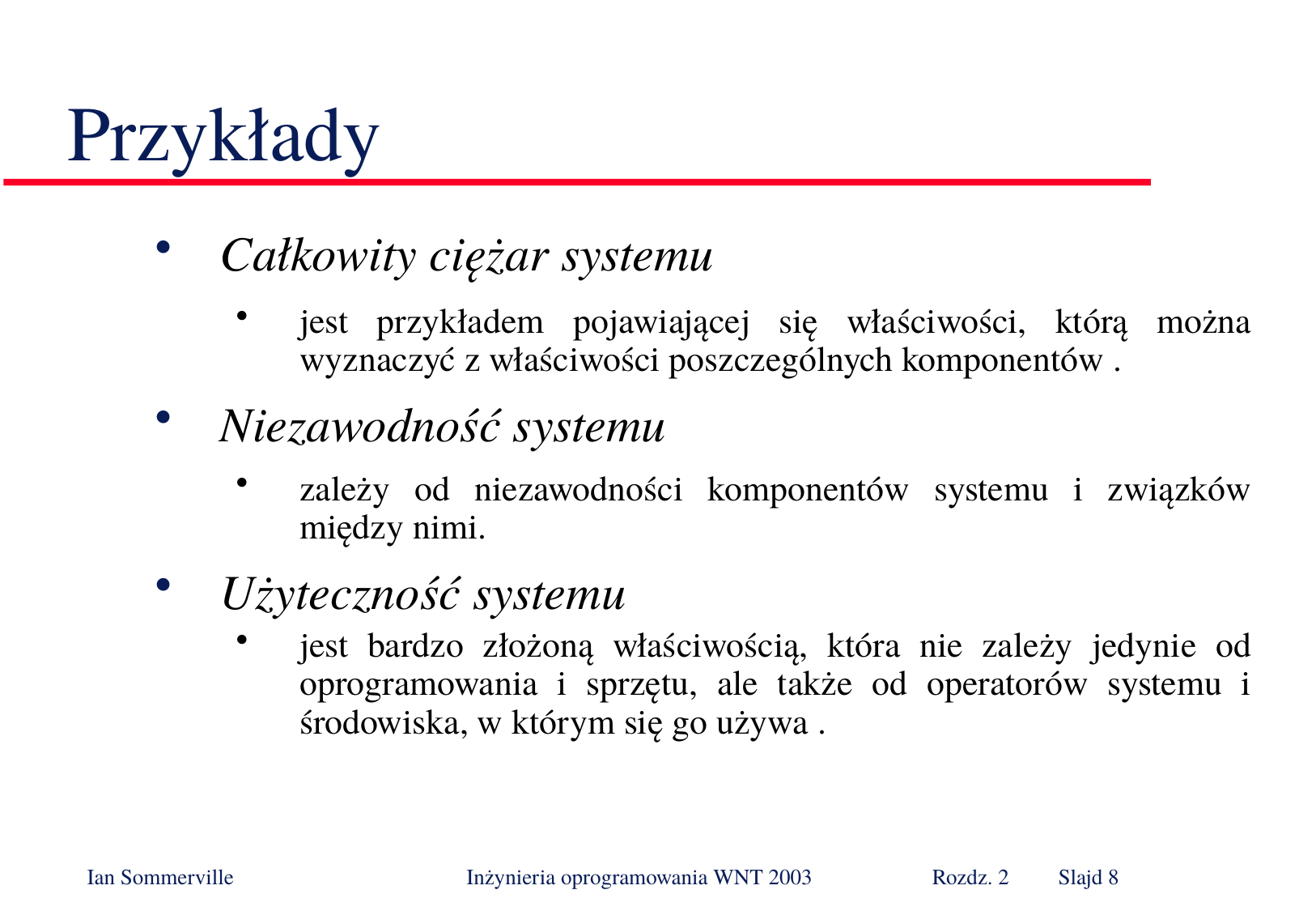

# Przykłady
Całkowity ciężar systemu
jest przykładem pojawiającej się właściwości, którą można wyznaczyć z właściwości poszczególnych komponentów .
Niezawodność systemu
zależy od niezawodności komponentów systemu i związków między nimi.
Użyteczność systemu
jest bardzo złożoną właściwością, która nie zależy jedynie od oprogramowania i sprzętu, ale także od operatorów systemu i środowiska, w którym się go używa .